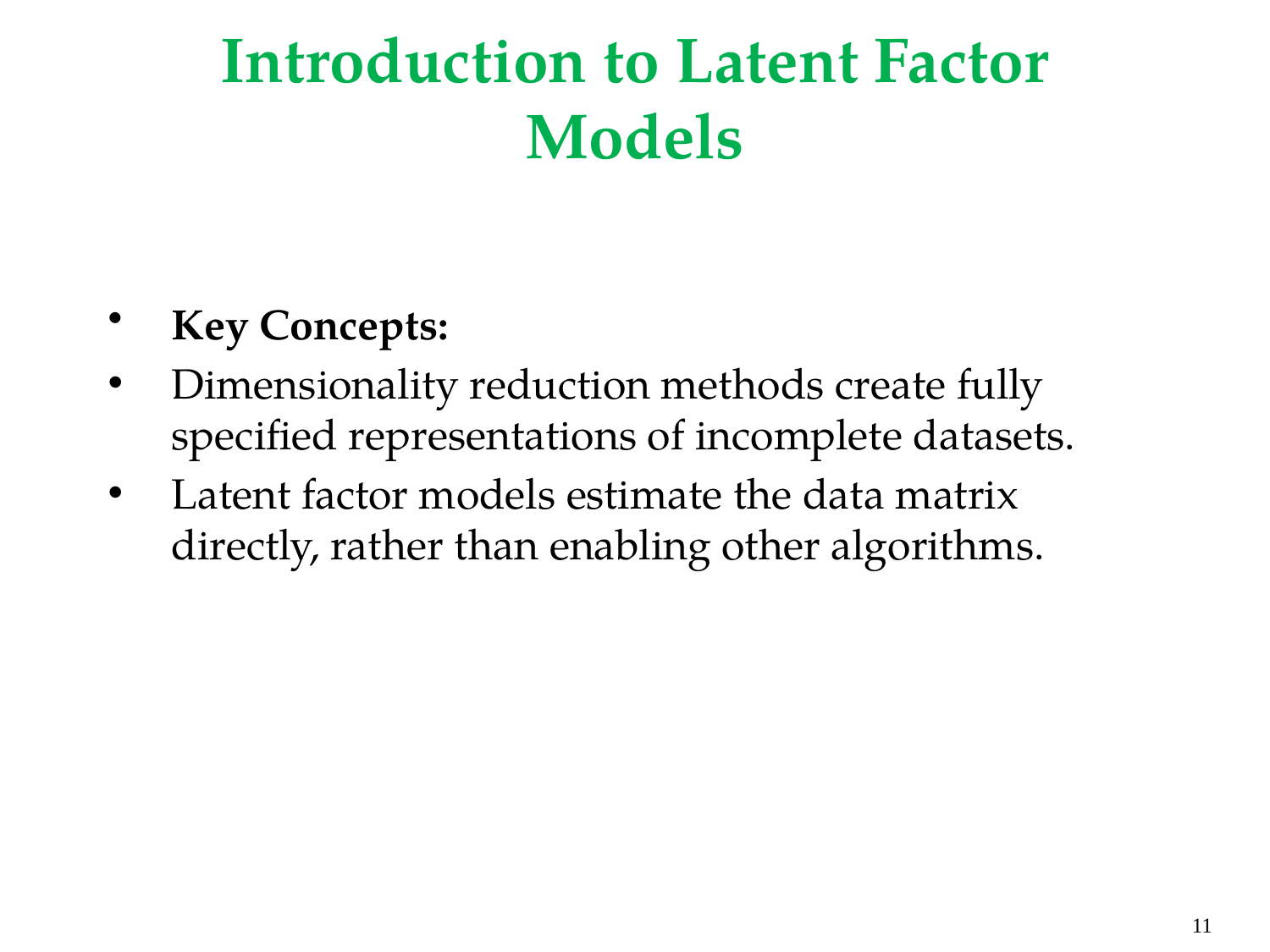

# Introduction to Latent Factor Models
Key Concepts:
Dimensionality reduction methods create fully specified representations of incomplete datasets.
Latent factor models estimate the data matrix directly, rather than enabling other algorithms.

11